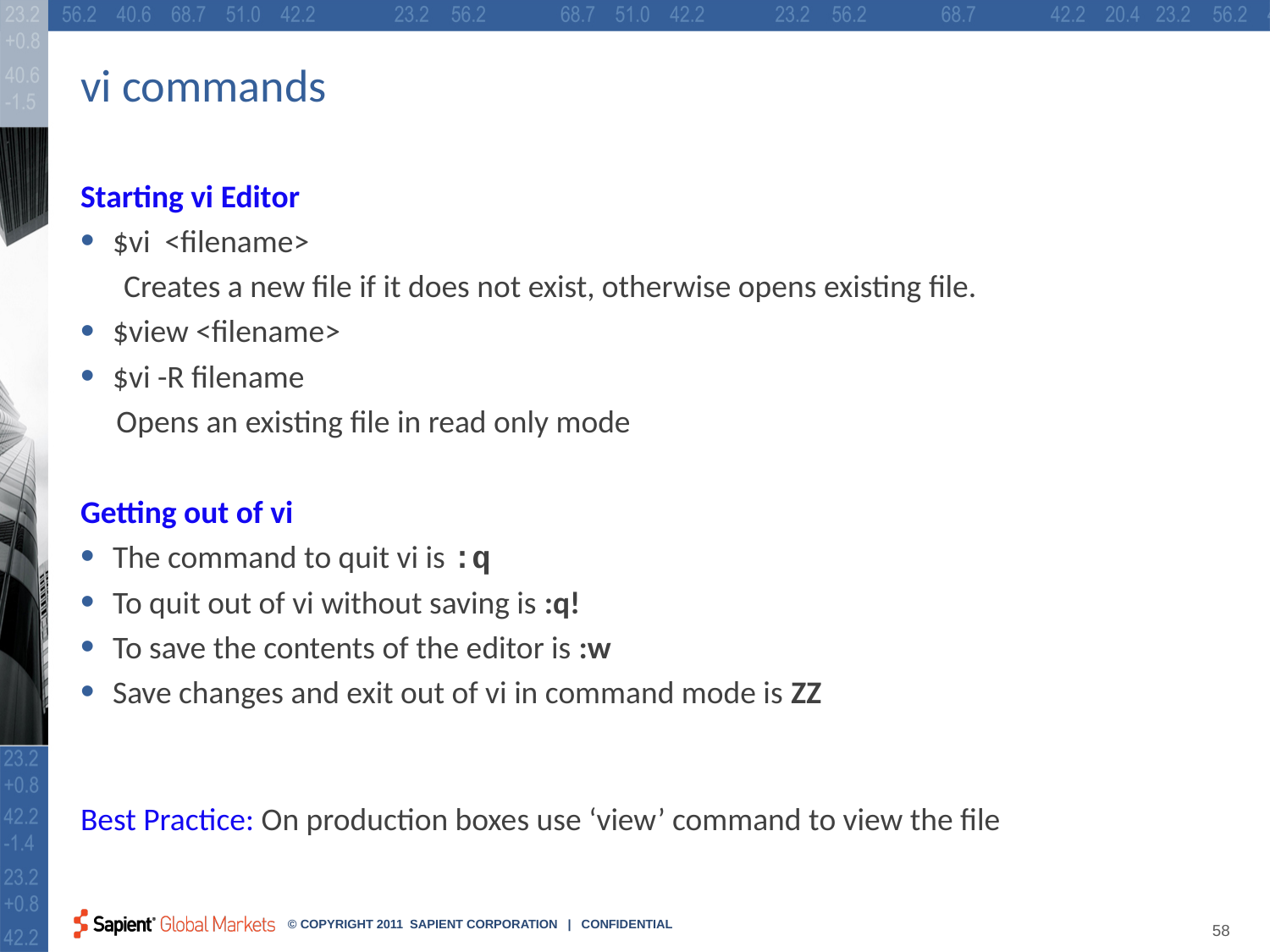

# vi commands

Starting vi Editor
$vi  <filename>
      Creates a new file if it does not exist, otherwise opens existing file.
$view <filename>
$vi -R filename
     Opens an existing file in read only mode

Getting out of vi
The command to quit vi is :q
To quit out of vi without saving is :q!
To save the contents of the editor is :w
Save changes and exit out of vi in command mode is ZZ

Best Practice: On production boxes use ‘view’ command to view the file